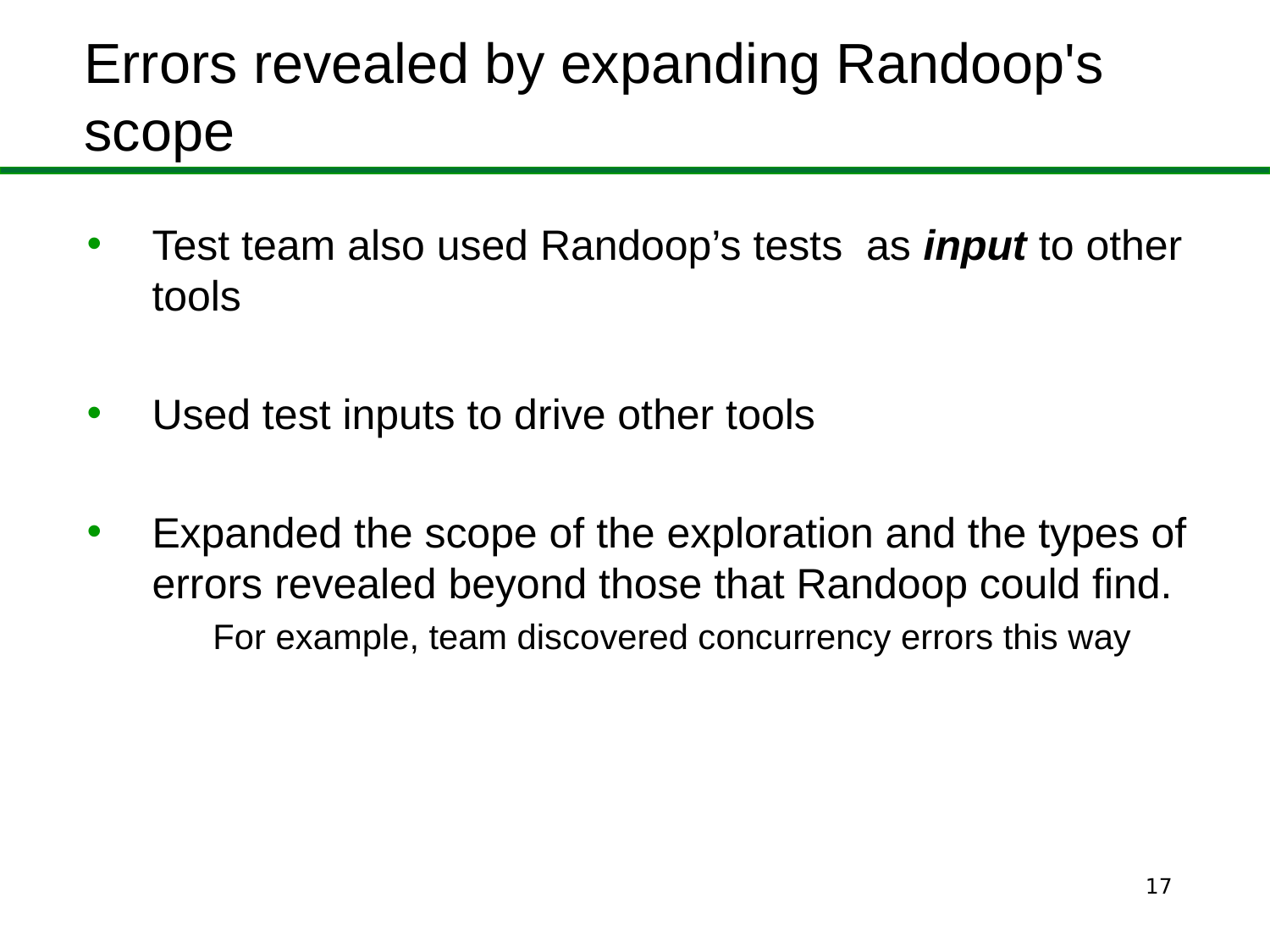

# Errors revealed by expanding Randoop's scope
Test team also used Randoop’s tests  as input to other tools

Used test inputs to drive other tools

Expanded the scope of the exploration and the types of errors revealed beyond those that Randoop could find.
	For example, team discovered concurrency errors this way

17